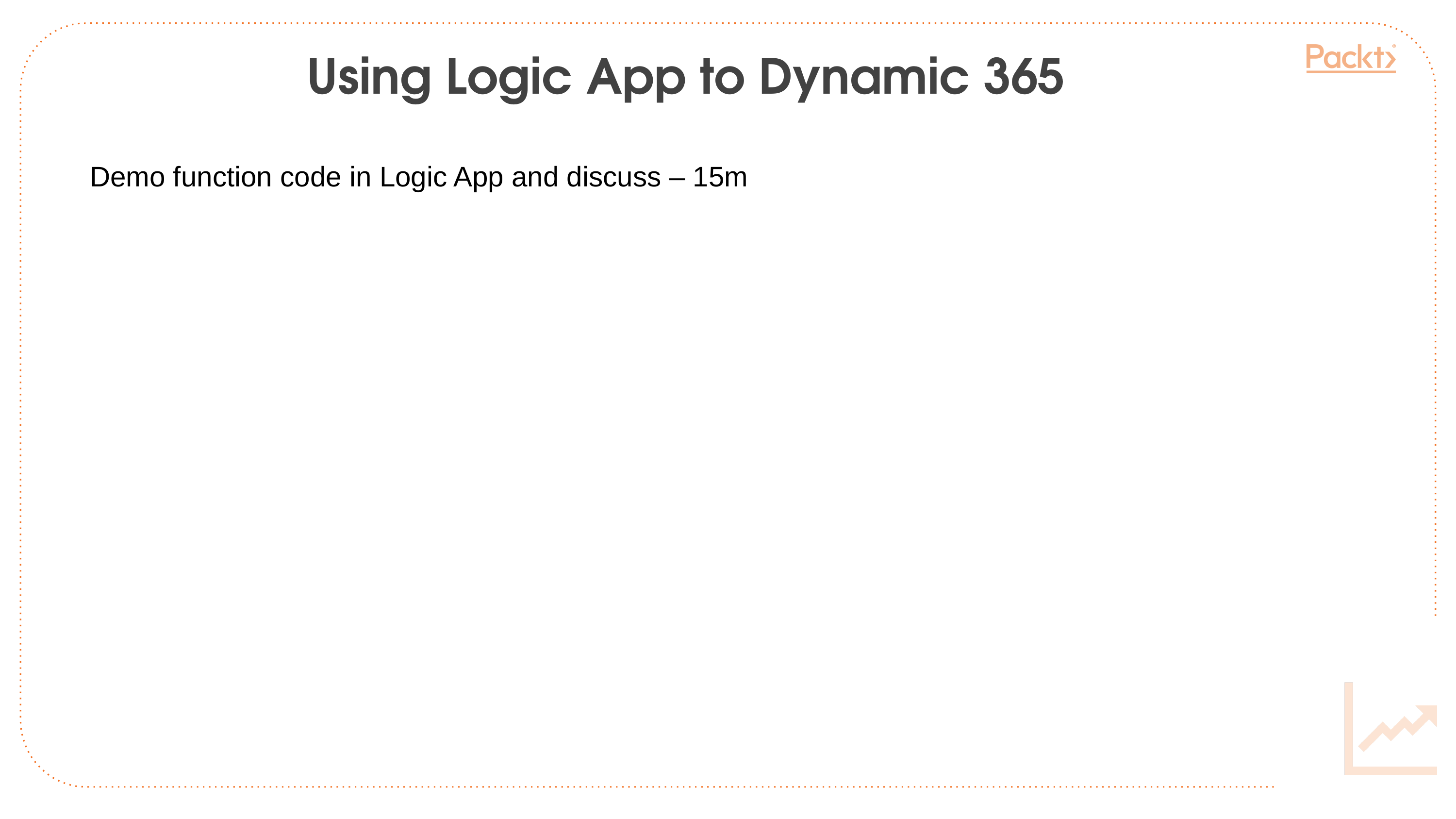

Using Logic App to Dynamic 365
Demo function code in Logic App and discuss – 15m